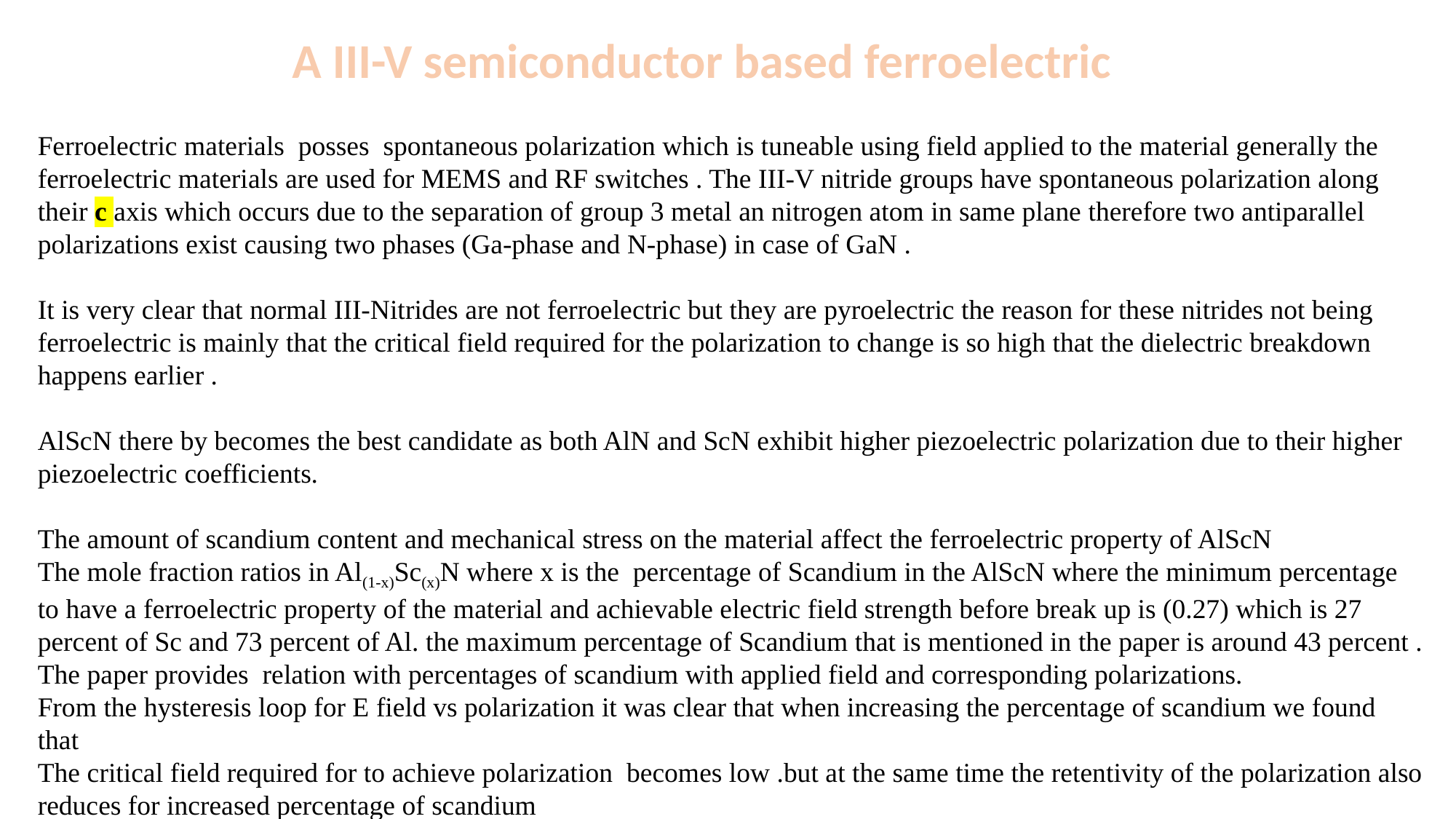

A III-V semiconductor based ferroelectric
Ferroelectric materials  posses  spontaneous polarization which is tuneable using field applied to the material generally the ferroelectric materials are used for MEMS and RF switches . The III-V nitride groups have spontaneous polarization along their c axis which occurs due to the separation of group 3 metal an nitrogen atom in same plane therefore two antiparallel polarizations exist causing two phases (Ga-phase and N-phase) in case of GaN .

It is very clear that normal III-Nitrides are not ferroelectric but they are pyroelectric the reason for these nitrides not being ferroelectric is mainly that the critical field required for the polarization to change is so high that the dielectric breakdown happens earlier .

AlScN there by becomes the best candidate as both AlN and ScN exhibit higher piezoelectric polarization due to their higher piezoelectric coefficients.

The amount of scandium content and mechanical stress on the material affect the ferroelectric property of AlScN
The mole fraction ratios in Al(1-x)Sc(x)N where x is the  percentage of Scandium in the AlScN where the minimum percentage to have a ferroelectric property of the material and achievable electric field strength before break up is (0.27) which is 27 percent of Sc and 73 percent of Al. the maximum percentage of Scandium that is mentioned in the paper is around 43 percent .
The paper provides  relation with percentages of scandium with applied field and corresponding polarizations.
From the hysteresis loop for E field vs polarization it was clear that when increasing the percentage of scandium we found that
The critical field required for to achieve polarization  becomes low .but at the same time the retentivity of the polarization also reduces for increased percentage of scandium